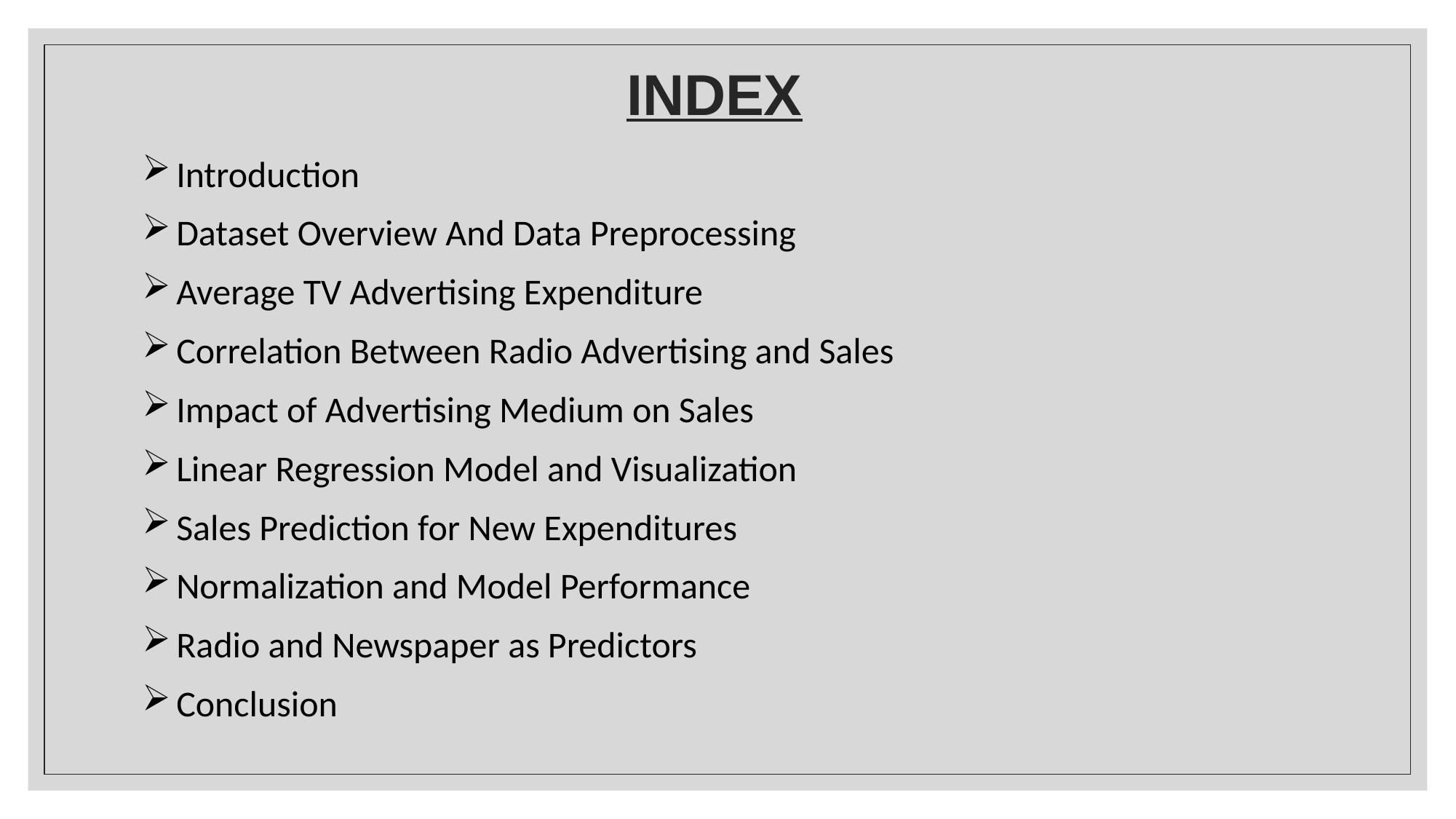

# INDEX
Introduction
Dataset Overview And Data Preprocessing
Average TV Advertising Expenditure
Correlation Between Radio Advertising and Sales
Impact of Advertising Medium on Sales
Linear Regression Model and Visualization
Sales Prediction for New Expenditures
Normalization and Model Performance
Radio and Newspaper as Predictors
Conclusion